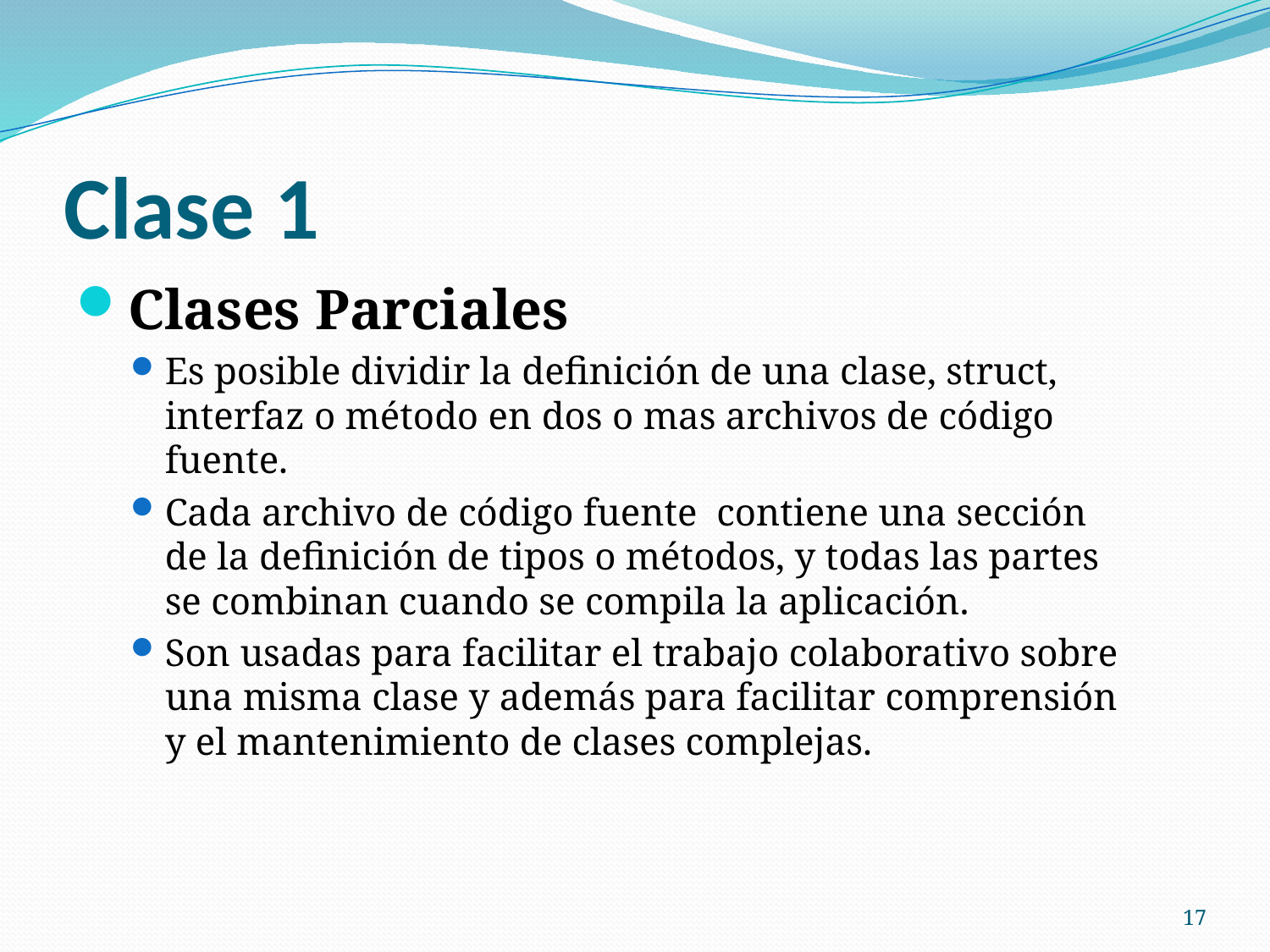

# Clase 1
Clases Parciales
Es posible dividir la definición de una clase, struct, interfaz o método en dos o mas archivos de código fuente.
Cada archivo de código fuente  contiene una sección de la definición de tipos o métodos, y todas las partes se combinan cuando se compila la aplicación.
Son usadas para facilitar el trabajo colaborativo sobre una misma clase y además para facilitar comprensión y el mantenimiento de clases complejas.

17